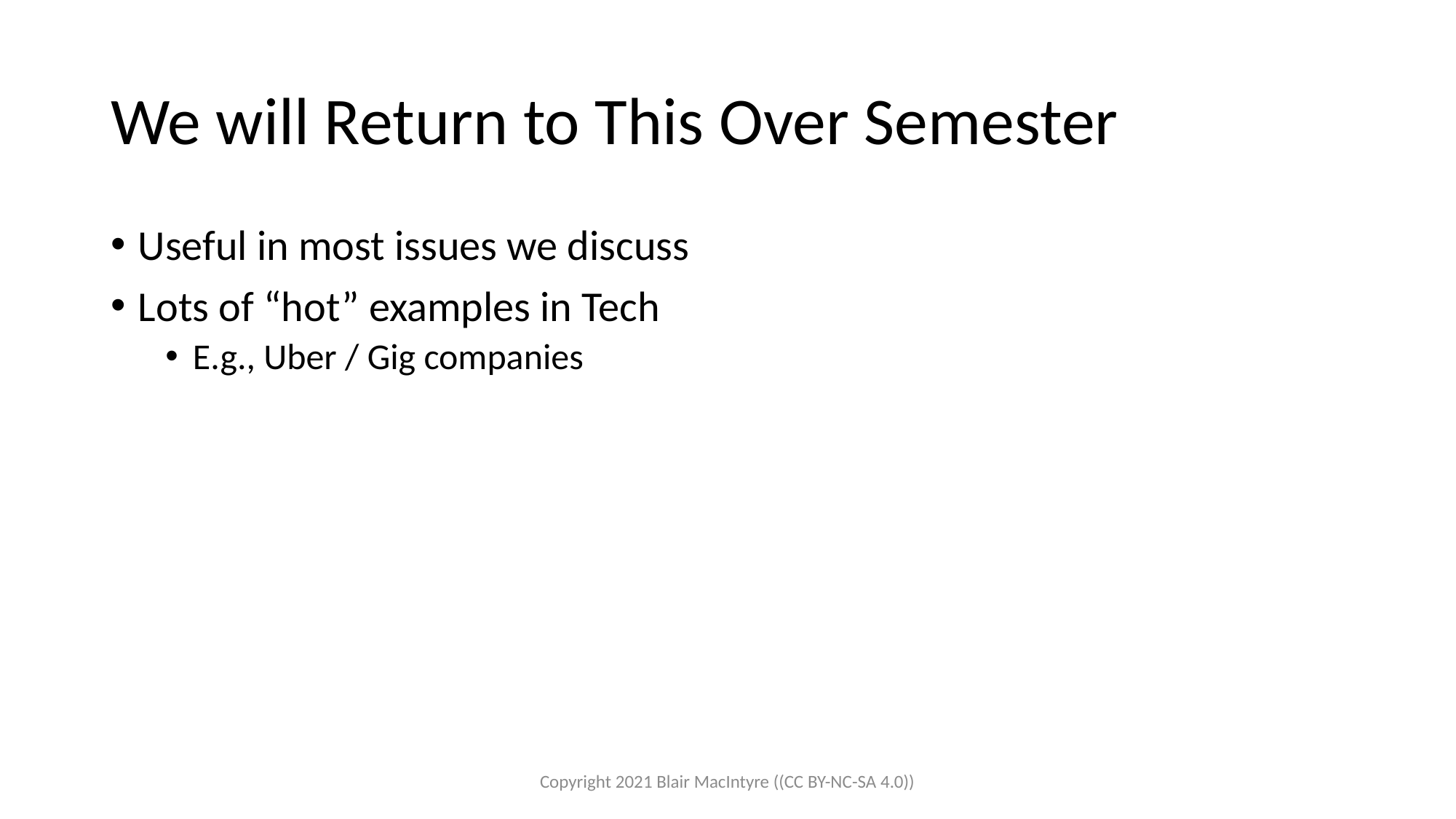

# We will Return to This Over Semester
Useful in most issues we discuss
Lots of “hot” examples in Tech
E.g., Uber / Gig companies
Copyright 2021 Blair MacIntyre ((CC BY-NC-SA 4.0))